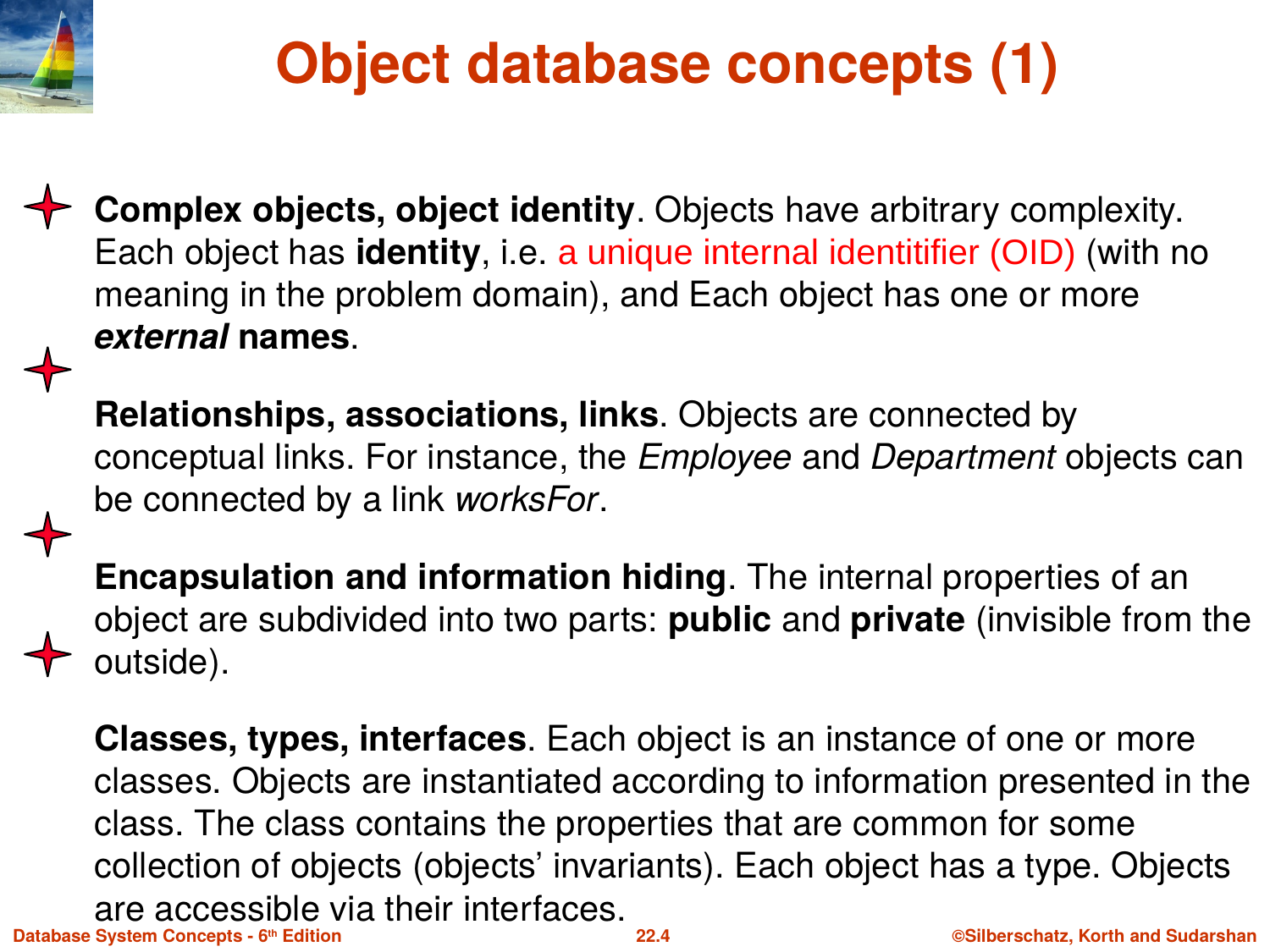

# Object database concepts (1)
Complex objects, object identity. Objects have arbitrary complexity. Each object has identity, i.e. a unique internal identitifier (OID) (with no meaning in the problem domain), and Each object has one or more external names.
Relationships, associations, links. Objects are connected by conceptual links. For instance, the Employee and Department objects can be connected by a link worksFor.
Encapsulation and information hiding. The internal properties of an object are subdivided into two parts: public and private (invisible from the outside).
Classes, types, interfaces. Each object is an instance of one or more classes. Objects are instantiated according to information presented in the class. The class contains the properties that are common for some collection of objects (objects’ invariants). Each object has a type. Objects are accessible via their interfaces.